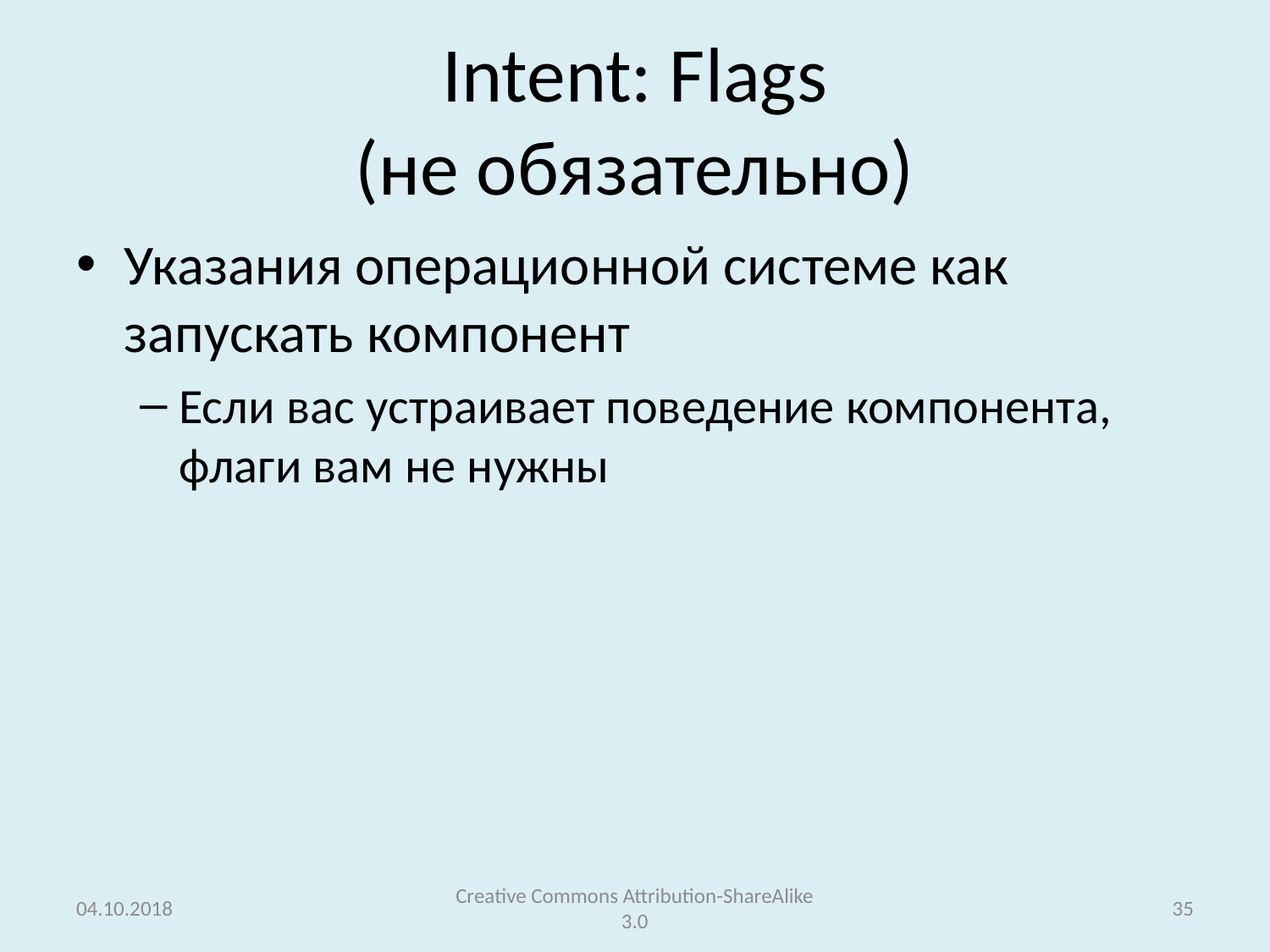

# Intent: Flags (не обязательно)
Указания операционной системе как запускать компонент
Если вас устраивает поведение компонента, флаги вам не нужны
04.10.2018
Creative Commons Attribution-ShareAlike 3.0
35